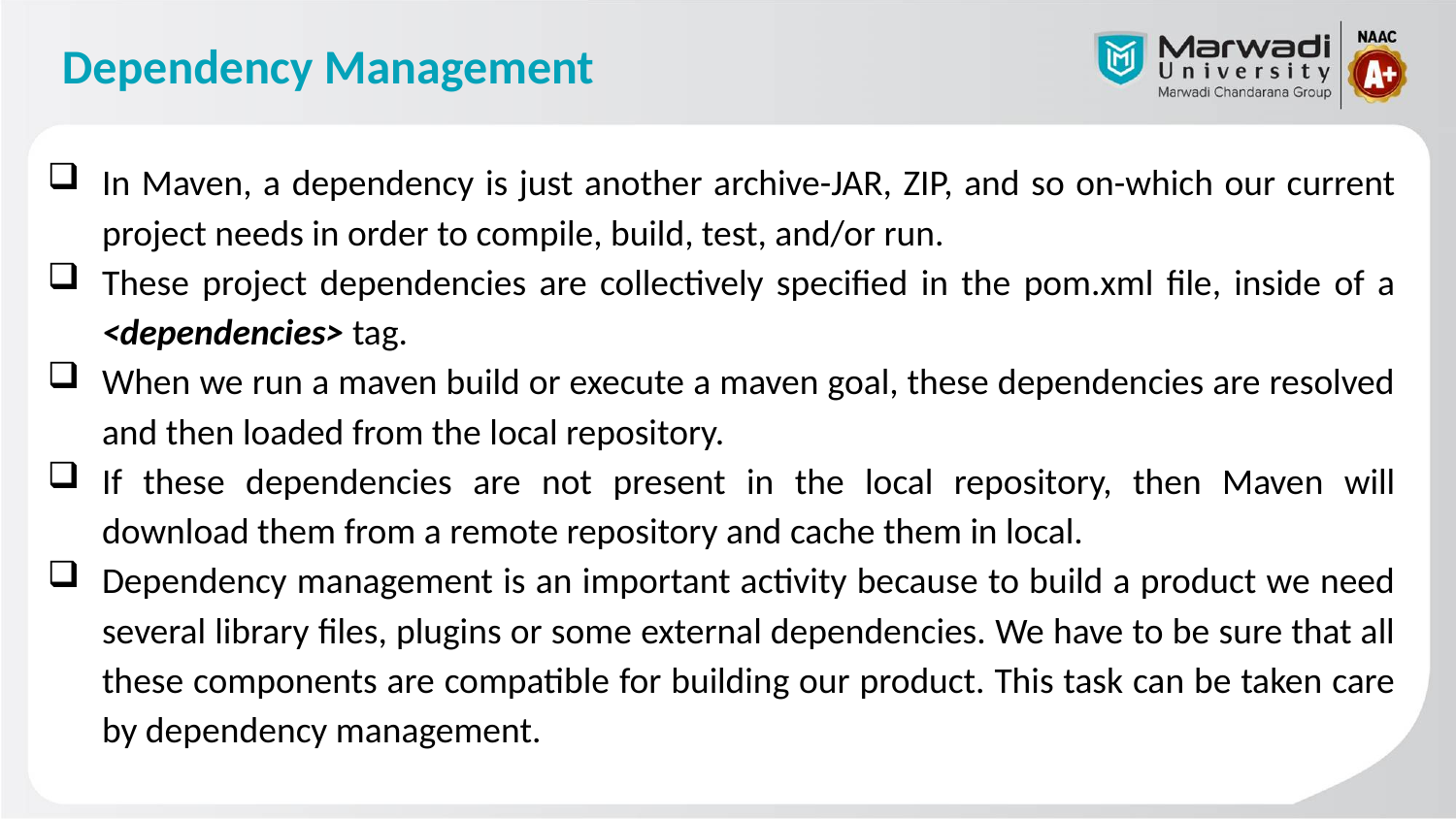

# Dependency Management
In Maven, a dependency is just another archive-JAR, ZIP, and so on-which our current project needs in order to compile, build, test, and/or run.
These project dependencies are collectively specified in the pom.xml file, inside of a <dependencies> tag.
When we run a maven build or execute a maven goal, these dependencies are resolved and then loaded from the local repository.
If these dependencies are not present in the local repository, then Maven will download them from a remote repository and cache them in local.
Dependency management is an important activity because to build a product we need several library files, plugins or some external dependencies. We have to be sure that all these components are compatible for building our product. This task can be taken care by dependency management.